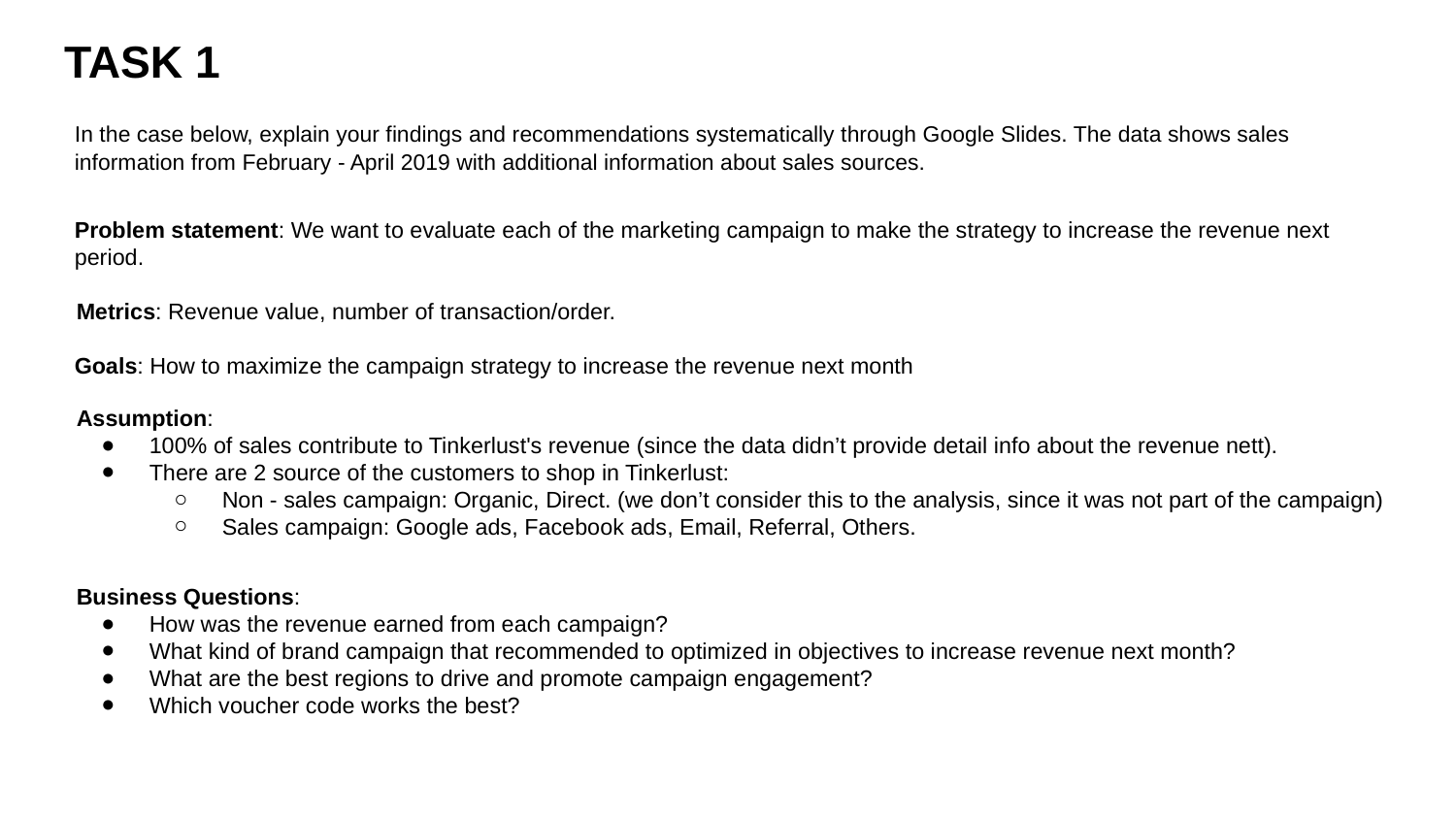

# TASK 1
In the case below, explain your findings and recommendations systematically through Google Slides. The data shows sales information from February - April 2019 with additional information about sales sources.
Problem statement: We want to evaluate each of the marketing campaign to make the strategy to increase the revenue next period.
Metrics: Revenue value, number of transaction/order.
Goals: How to maximize the campaign strategy to increase the revenue next month
Assumption:
100% of sales contribute to Tinkerlust's revenue (since the data didn’t provide detail info about the revenue nett).
There are 2 source of the customers to shop in Tinkerlust:
Non - sales campaign: Organic, Direct. (we don’t consider this to the analysis, since it was not part of the campaign)
Sales campaign: Google ads, Facebook ads, Email, Referral, Others.
Business Questions:
How was the revenue earned from each campaign?
What kind of brand campaign that recommended to optimized in objectives to increase revenue next month?
What are the best regions to drive and promote campaign engagement?
Which voucher code works the best?